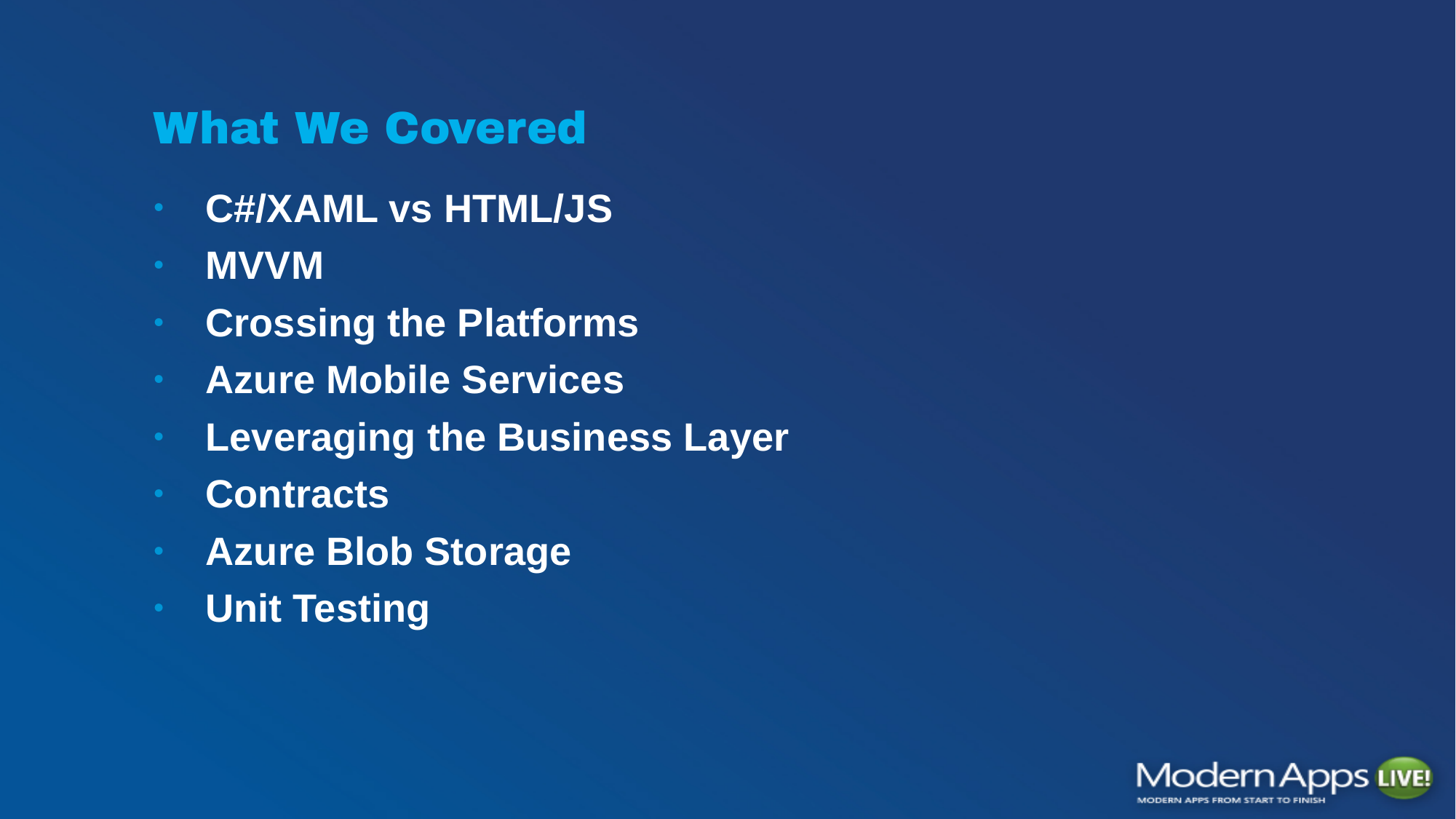

# What We Covered
C#/XAML vs HTML/JS
MVVM
Crossing the Platforms
Azure Mobile Services
Leveraging the Business Layer
Contracts
Azure Blob Storage
Unit Testing